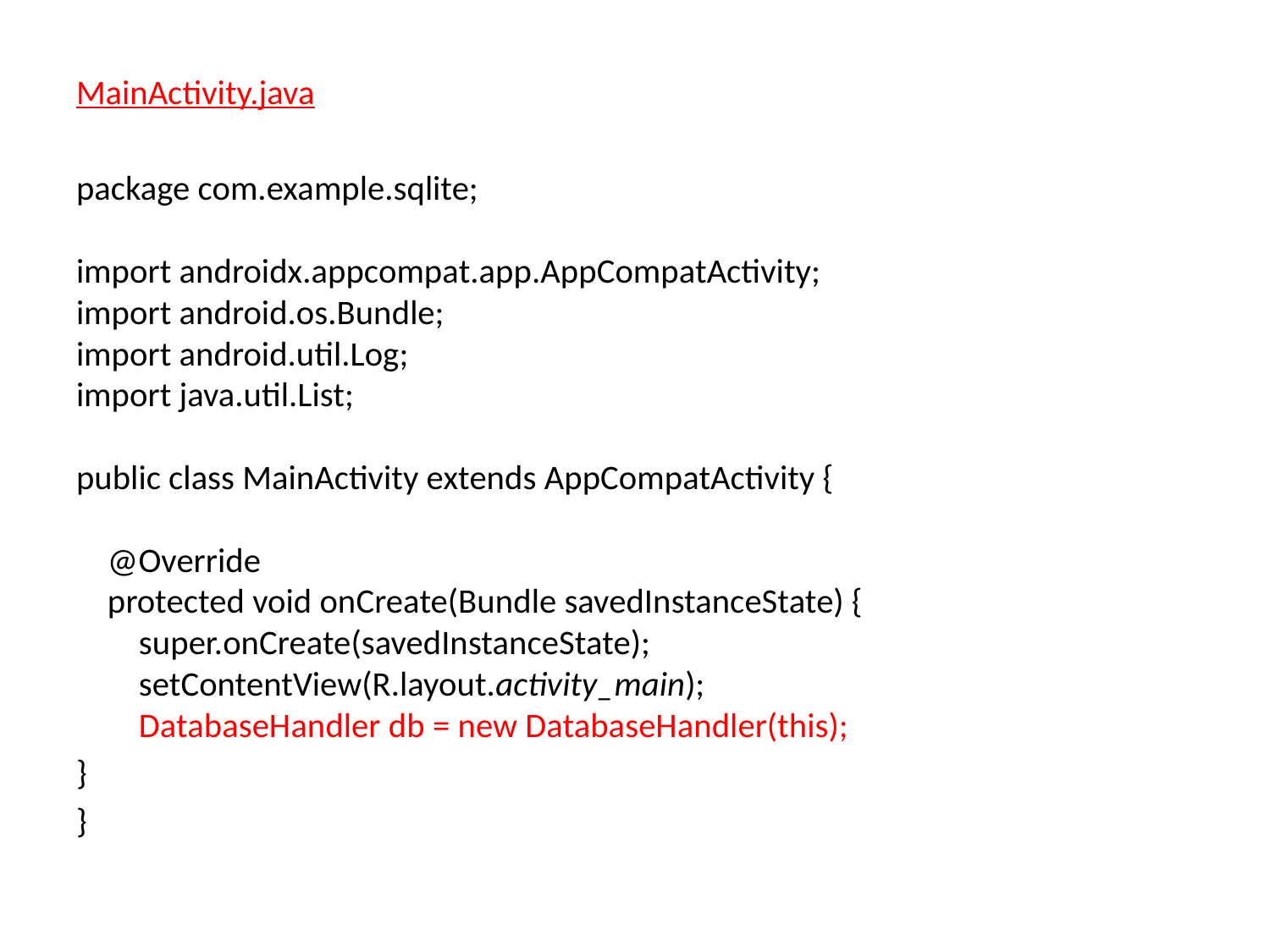

MainActivity.java

package com.example.sqlite;
import androidx.appcompat.app.AppCompatActivity;
import android.os.Bundle;
import android.util.Log;
import java.util.List;
public class MainActivity extends AppCompatActivity {
    @Override
    protected void onCreate(Bundle savedInstanceState) {
        super.onCreate(savedInstanceState);
        setContentView(R.layout.activity_main);
        DatabaseHandler db = new DatabaseHandler(this);
}
}